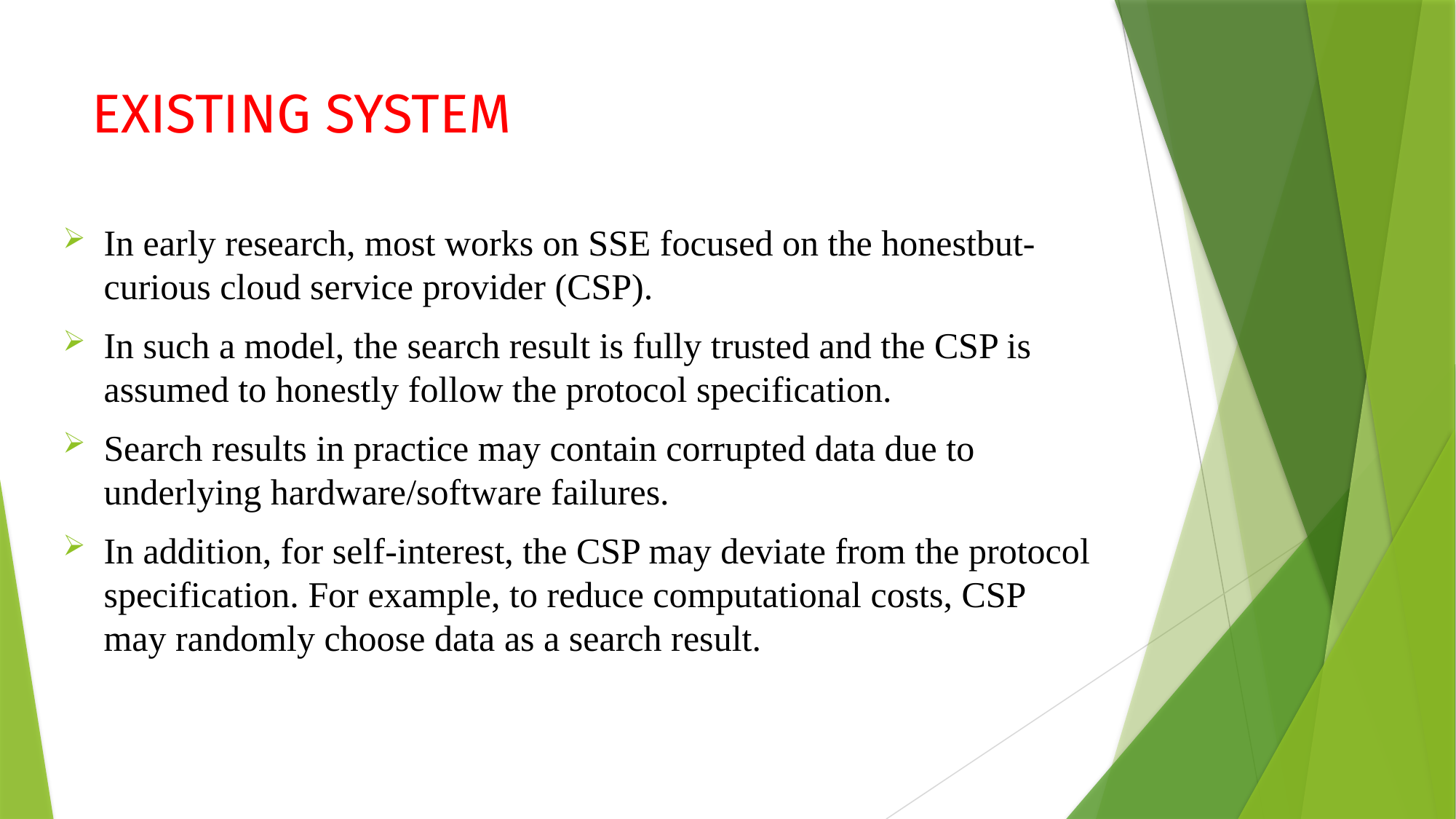

# EXISTING SYSTEM
In early research, most works on SSE focused on the honestbut-curious cloud service provider (CSP).
In such a model, the search result is fully trusted and the CSP is assumed to honestly follow the protocol specification.
Search results in practice may contain corrupted data due to underlying hardware/software failures.
In addition, for self-interest, the CSP may deviate from the protocol specification. For example, to reduce computational costs, CSP may randomly choose data as a search result.